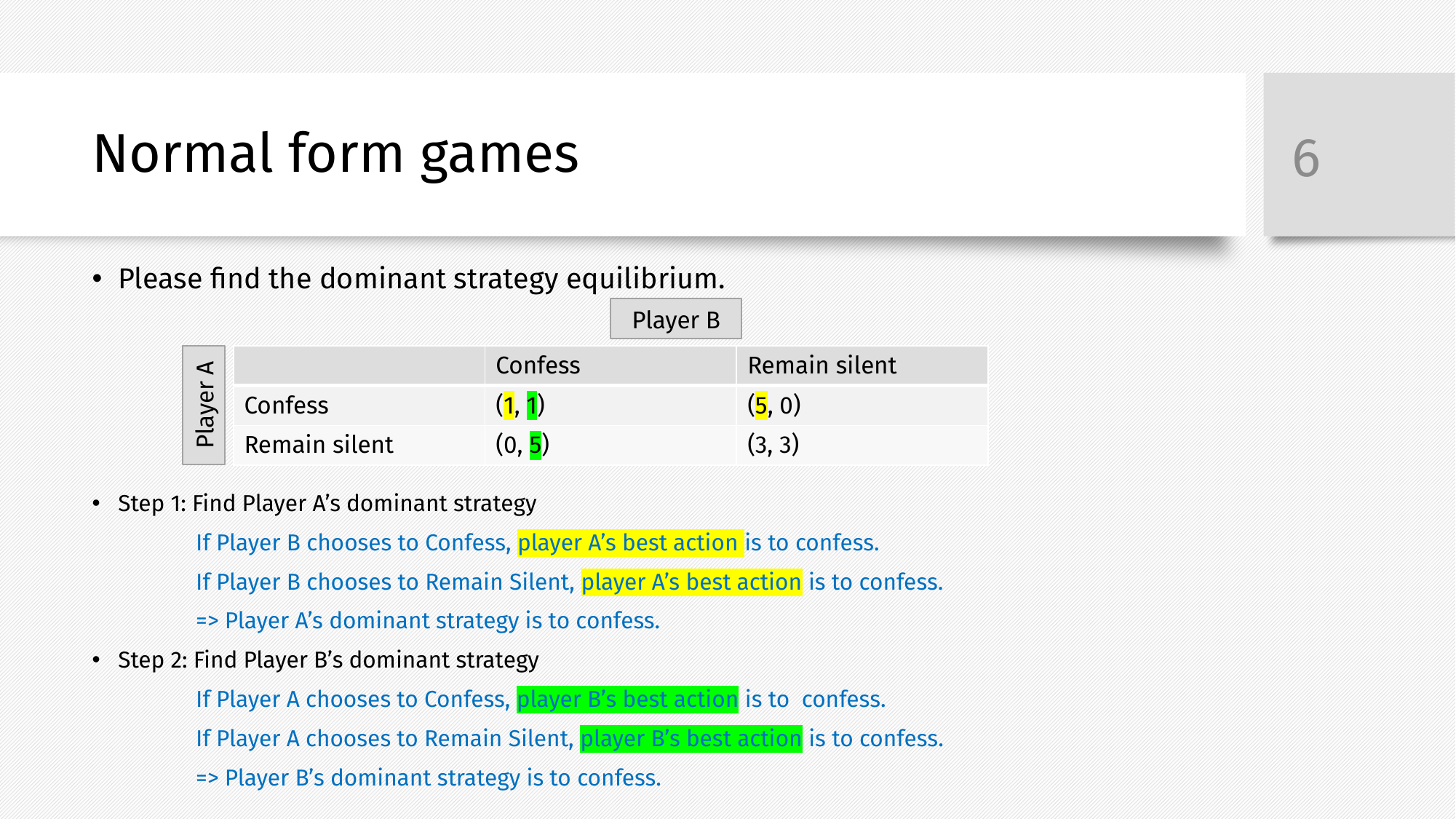

6
# Normal form games
Please find the dominant strategy equilibrium.

Step 1: Find Player A’s dominant strategy
	If Player B chooses to Confess, player A’s best action is to confess.
	If Player B chooses to Remain Silent, player A’s best action is to confess.
	=> Player A’s dominant strategy is to confess.
Step 2: Find Player B’s dominant strategy
	If Player A chooses to Confess, player B’s best action is to  confess.
	If Player A chooses to Remain Silent, player B’s best action is to confess.
	=> Player B’s dominant strategy is to confess.

Player B
|  | Confess | Remain silent |
| --- | --- | --- |
| Confess | (1, 1) | (5, 0) |
| Remain silent | (0, 5) | (3, 3) |
Player A